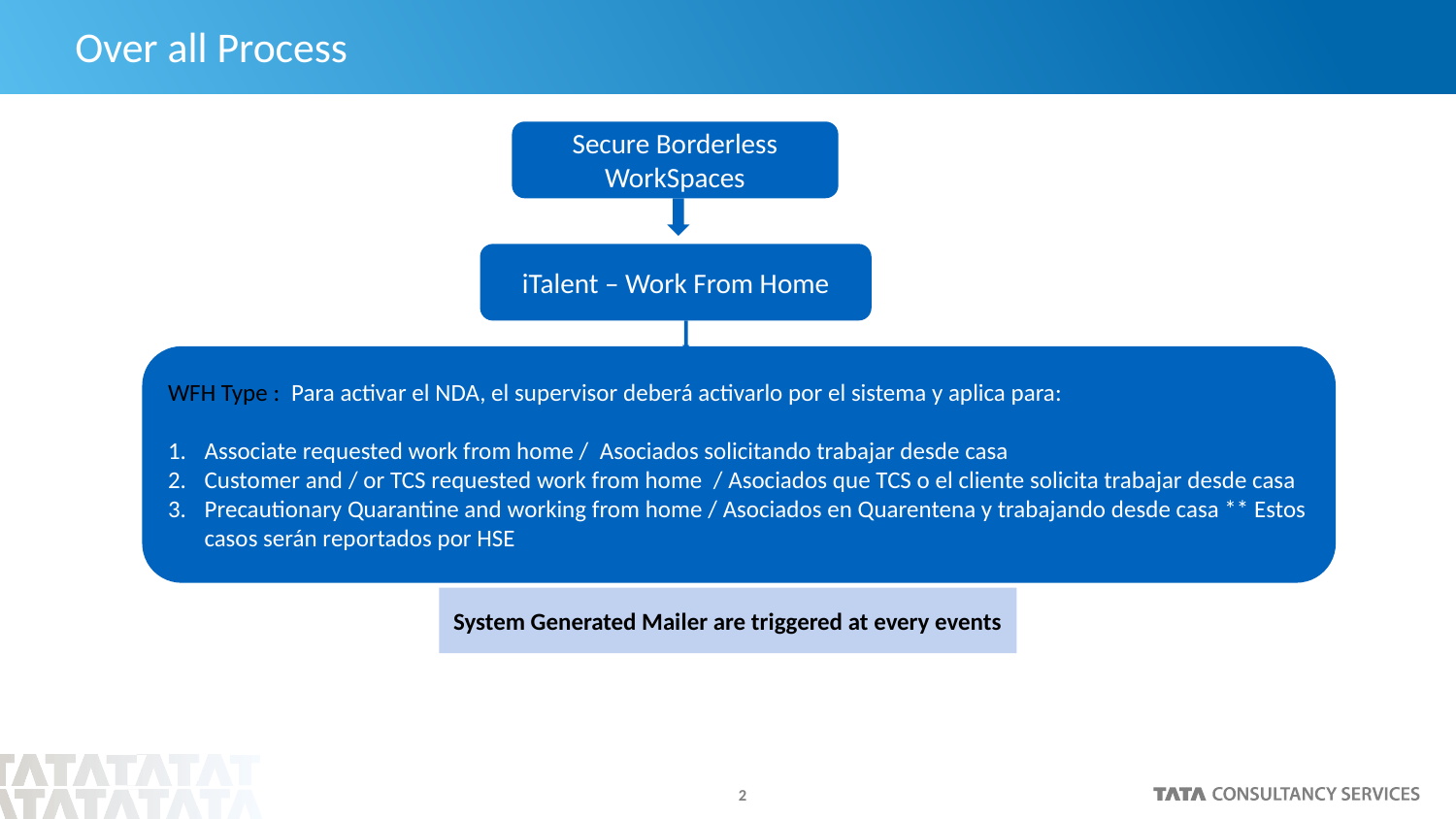

# Over all Process
Secure Borderless WorkSpaces

iTalent – Work From Home

WFH Type :  Para activar el NDA, el supervisor deberá activarlo por el sistema y aplica para:

Associate requested work from home /  Asociados solicitando trabajar desde casa
Customer and / or TCS requested work from home  / Asociados que TCS o el cliente solicita trabajar desde casa
Precautionary Quarantine and working from home / Asociados en Quarentena y trabajando desde casa ** Estos casos serán reportados por HSE
System Generated Mailer are triggered at every events